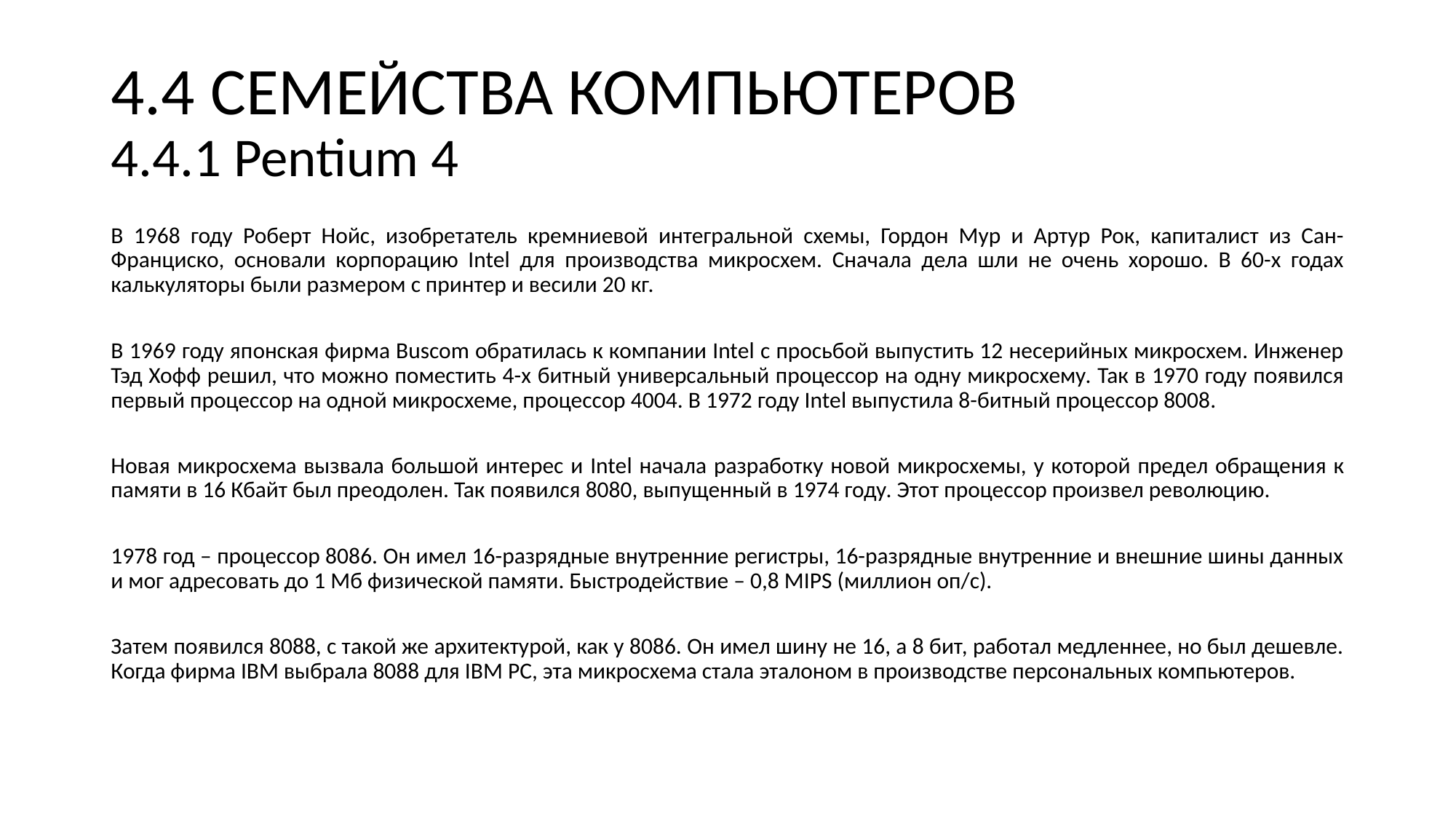

# 4.4 СЕМЕЙСТВА КОМПЬЮТЕРОВ 4.4.1 Pentium 4
В 1968 году Роберт Нойс, изобретатель кремниевой интегральной схемы, Гордон Мур и Артур Рок, капиталист из Сан-Франциско, основали корпорацию Intel для производства микросхем. Сначала дела шли не очень хорошо. В 60-х годах калькуляторы были размером с принтер и весили 20 кг.

В 1969 году японская фирма Buscom обратилась к компании Intel с просьбой выпустить 12 несерийных микросхем. Инженер Тэд Хофф решил, что можно поместить 4-х битный универсальный процессор на одну микросхему. Так в 1970 году появился первый процессор на одной микросхеме, процессор 4004. В 1972 году Intel выпустила 8-битный процессор 8008.

Новая микросхема вызвала большой интерес и Intel начала разработку новой микросхемы, у которой предел обращения к памяти в 16 Кбайт был преодолен. Так появился 8080, выпущенный в 1974 году. Этот процессор произвел революцию.

1978 год – процессор 8086. Он имел 16-разрядные внутренние регистры, 16-разрядные внутренние и внешние шины данных и мог адресовать до 1 Мб физической памяти. Быстродействие – 0,8 MIPS (миллион оп/с).

Затем появился 8088, с такой же архитектурой, как у 8086. Он имел шину не 16, а 8 бит, работал медленнее, но был дешевле. Когда фирма IBM выбрала 8088 для IBM PC, эта микросхема стала эталоном в производстве персональных компьютеров.